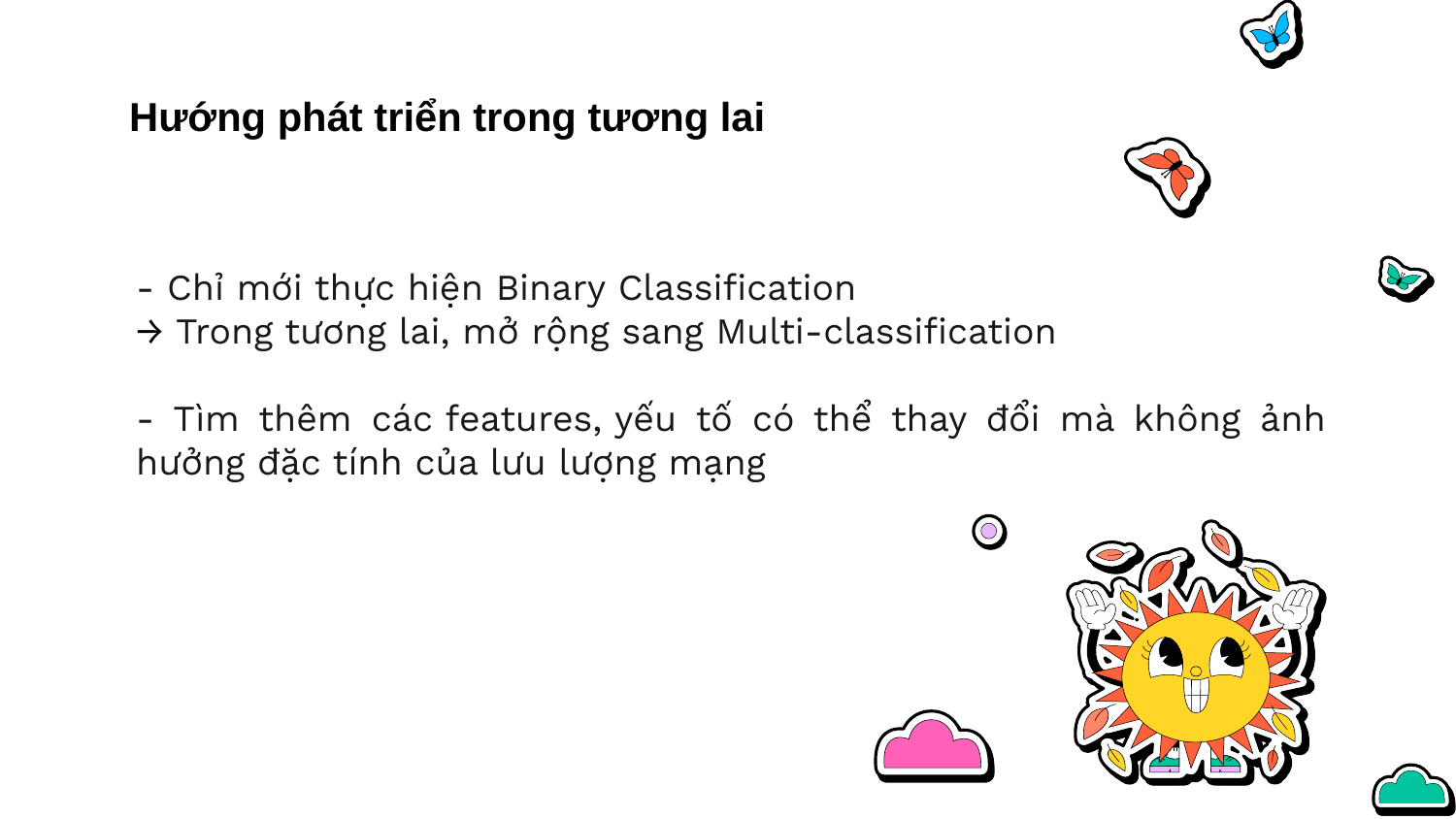

# Hướng phát triển trong tương lai

- Chỉ mới thực hiện Binary Classification​
→ Trong tương lai, mở rộng sang Multi-classification

- Tìm thêm các features, yếu tố có thể thay đổi mà không ảnh hưởng đặc tính của lưu lượng mạng​